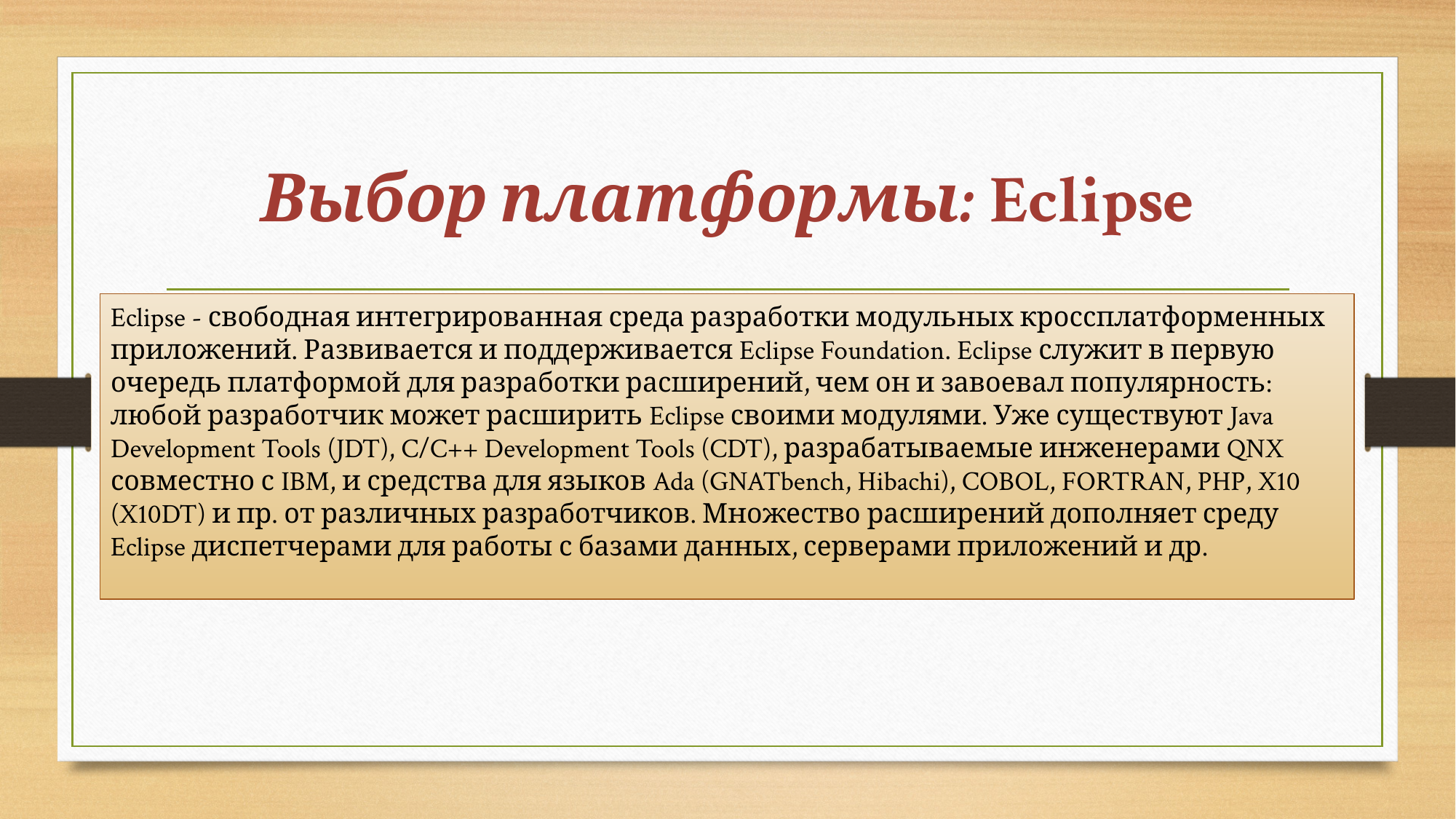

# Выбор платформы: Eclipse
Eclipse - свободная интегрированная среда разработки модульных кроссплатформенных приложений. Развивается и поддерживается Eclipse Foundation. Eclipse служит в первую очередь платформой для разработки расширений, чем он и завоевал популярность: любой разработчик может расширить Eclipse своими модулями. Уже существуют Java Development Tools (JDT), C/C++ Development Tools (CDT), разрабатываемые инженерами QNX совместно с IBM, и средства для языков Ada (GNATbench, Hibachi), COBOL, FORTRAN, PHP, X10 (X10DT) и пр. от различных разработчиков. Множество расширений дополняет среду Eclipse диспетчерами для работы с базами данных, серверами приложений и др.